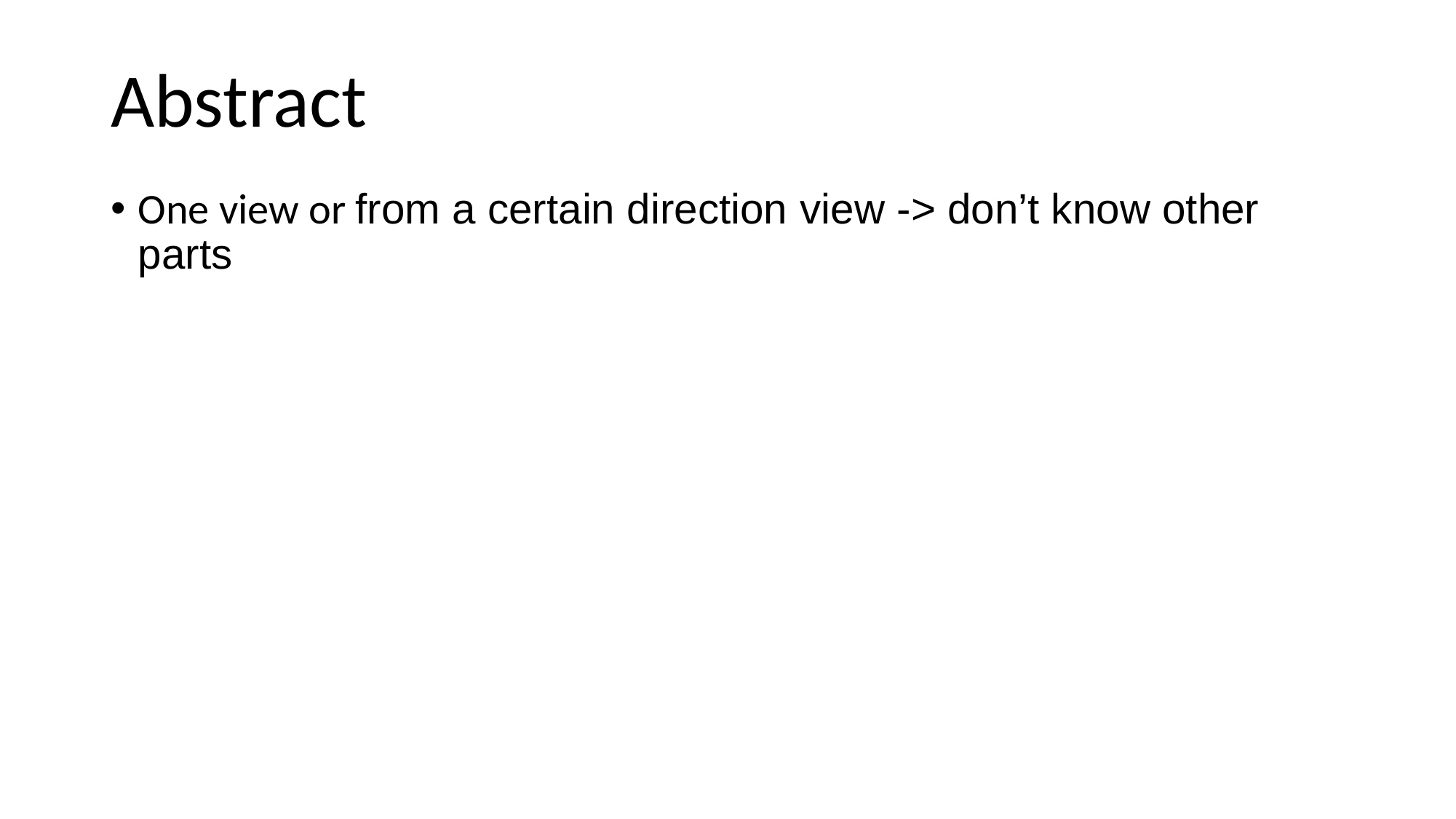

# Abstract
One view or from a certain direction view -> don’t know other parts